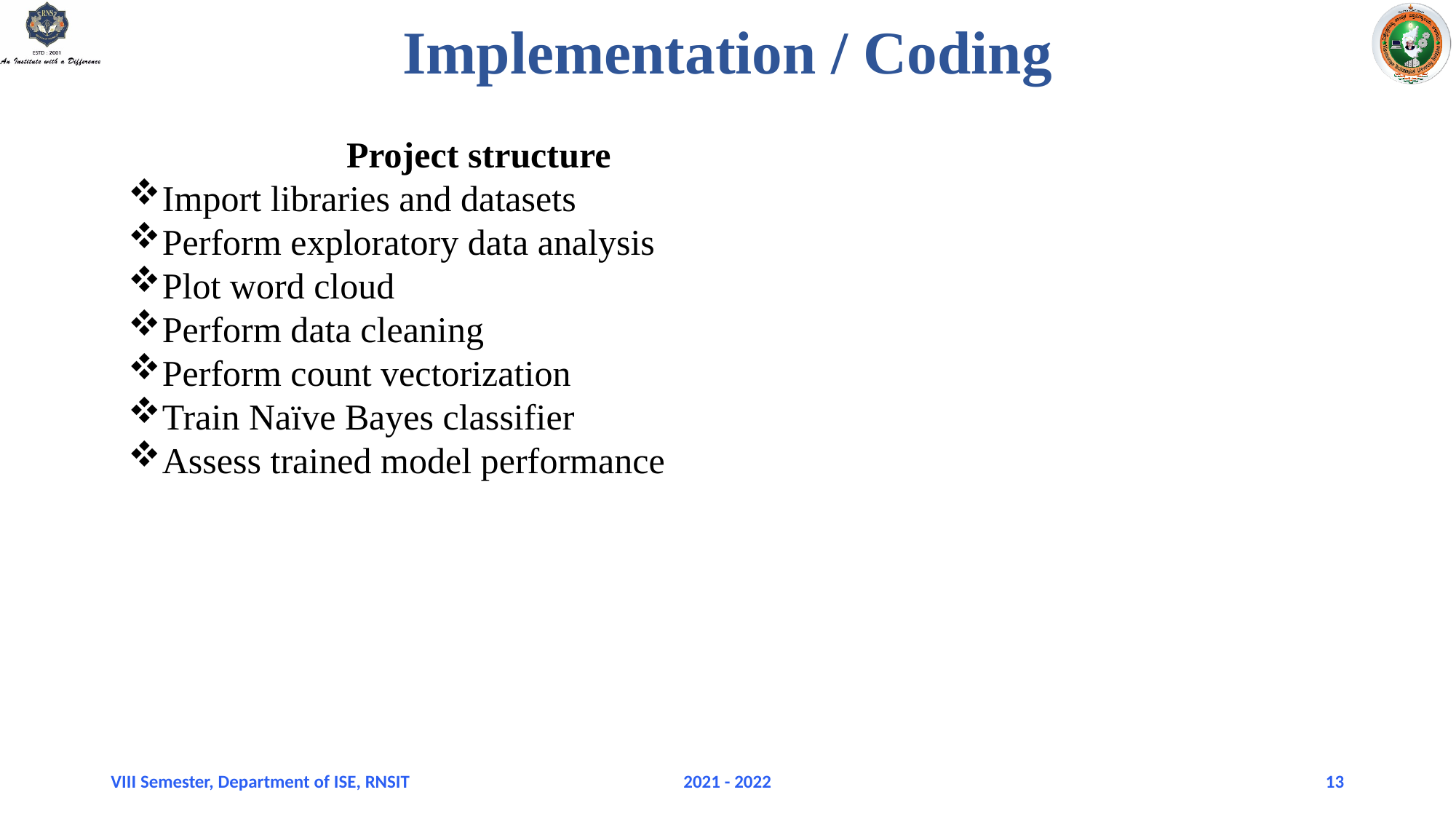

# Implementation / Coding

		Project structure
Import libraries and datasets
Perform exploratory data analysis
Plot word cloud
Perform data cleaning
Perform count vectorization
Train Naïve Bayes classifier
Assess trained model performance
VIII Semester, Department of ISE, RNSIT
2021 - 2022
13